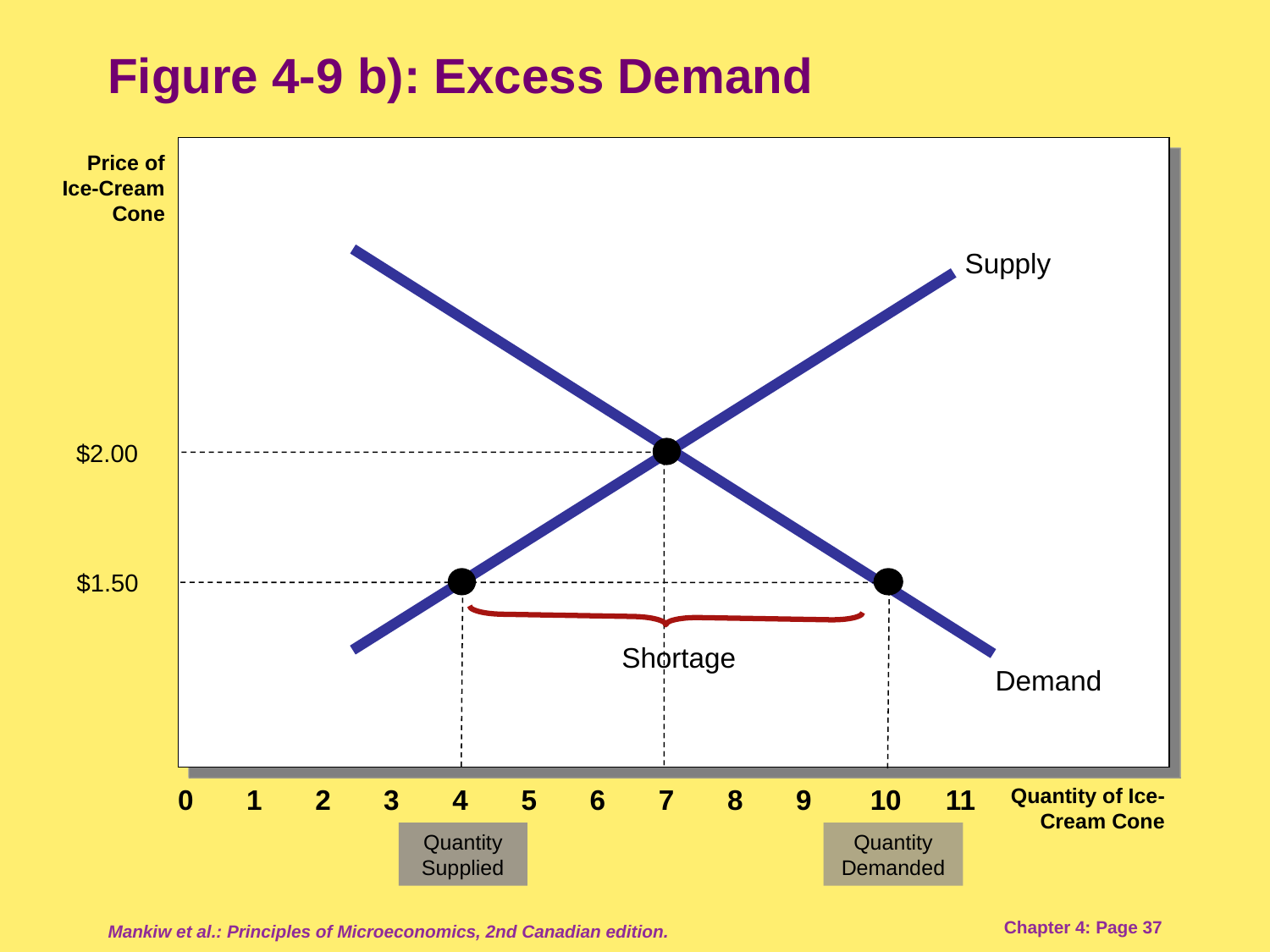

# Figure 4-9 b): Excess Demand

Price of Ice-Cream Cone
Supply

Demand
$2.00

$1.50

Quantity Supplied

Quantity Demanded

Shortage
0
1
2
3
4
5
6
7
8
9
10
11
Quantity of Ice-Cream Cone
Mankiw et al.: Principles of Microeconomics, 2nd Canadian edition.
Chapter 4: Page 37